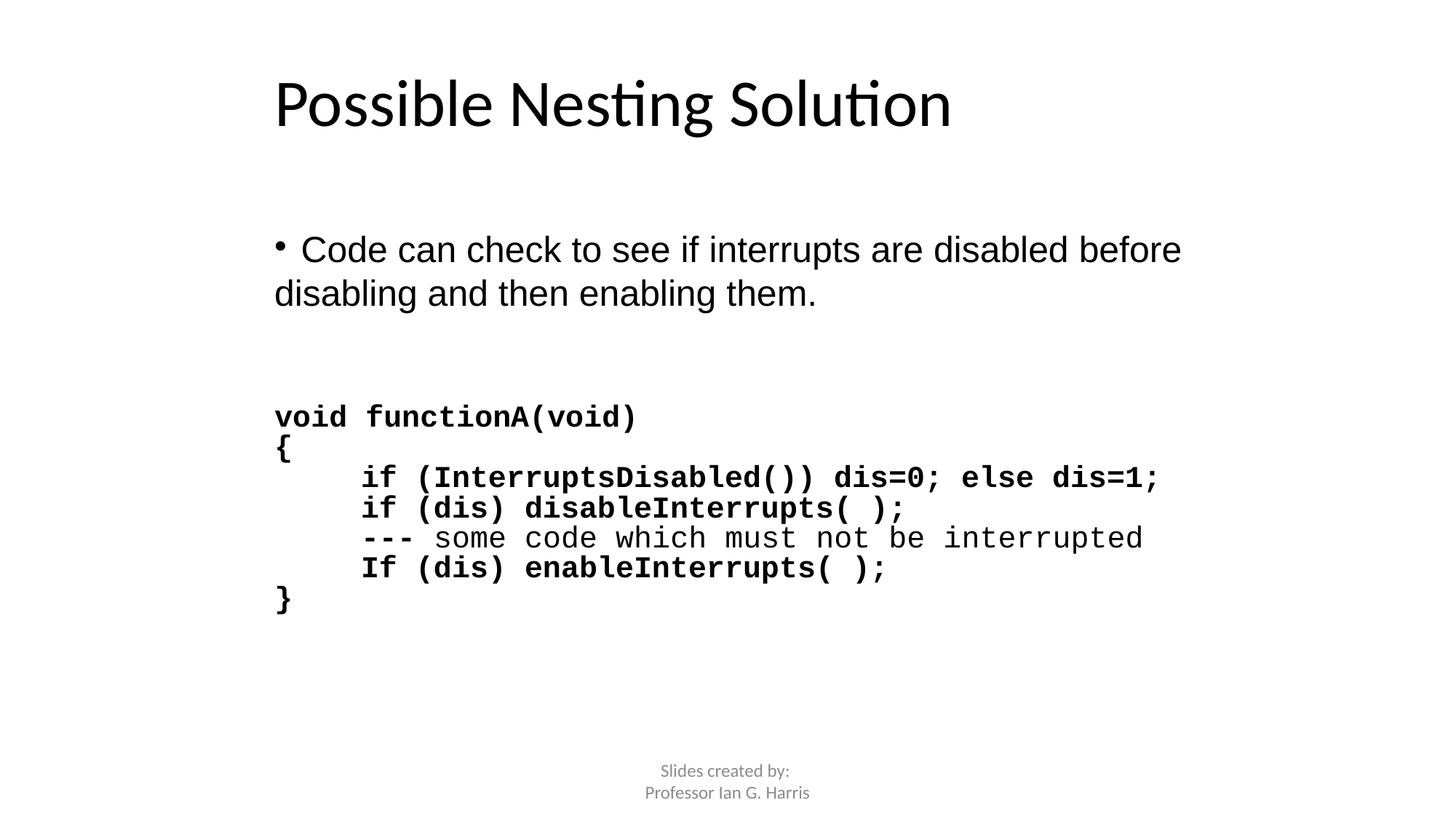

# Possible Nesting Solution
 Code can check to see if interrupts are disabled before disabling and then enabling them.
void functionA(void)
{
	if (InterruptsDisabled()) dis=0; else dis=1;
	if (dis) disableInterrupts( );
	--- some code which must not be interrupted
	If (dis) enableInterrupts( );
}
Slides created by:
Professor Ian G. Harris